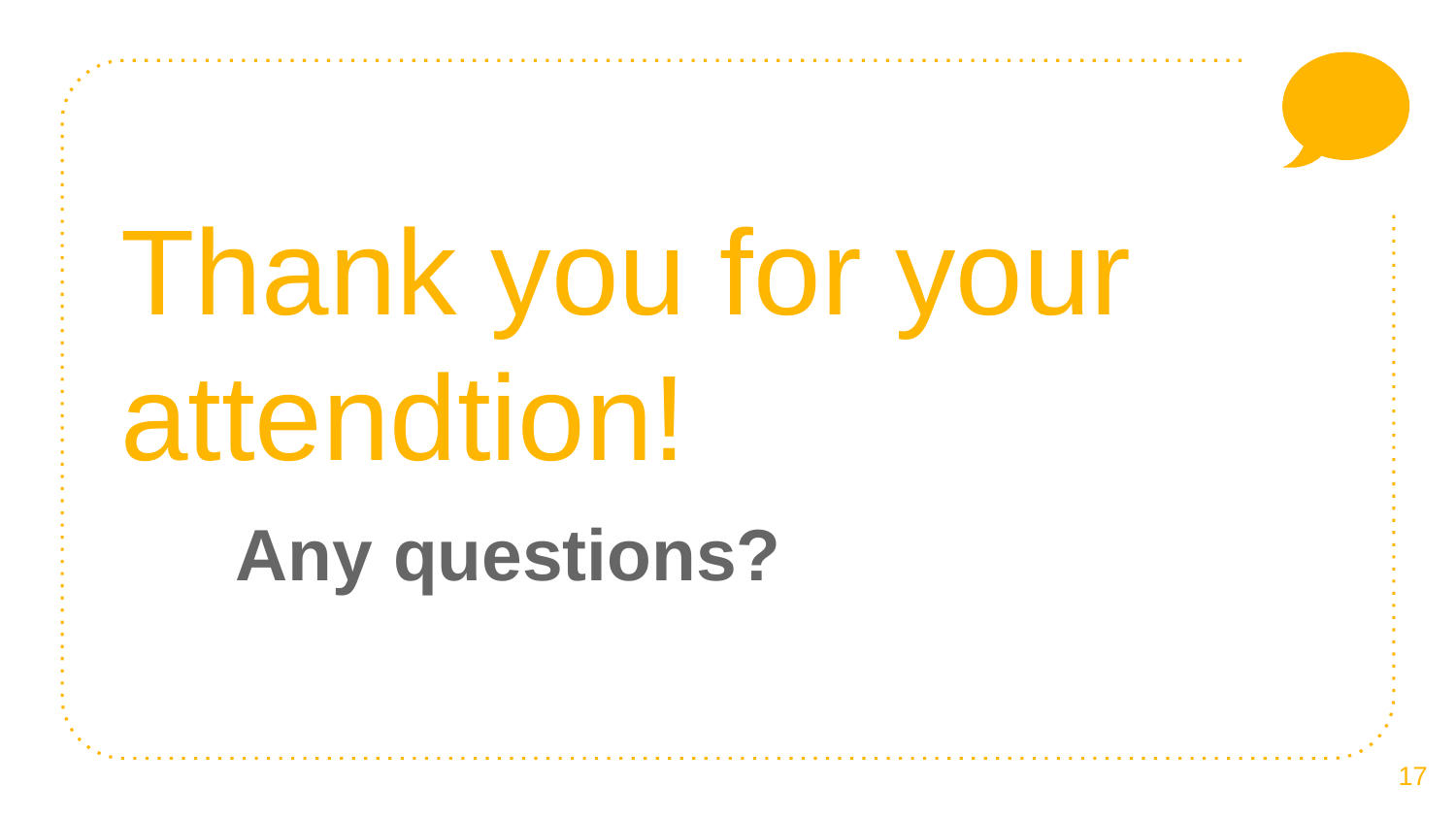

Thank you for your attendtion!
Any questions?
17